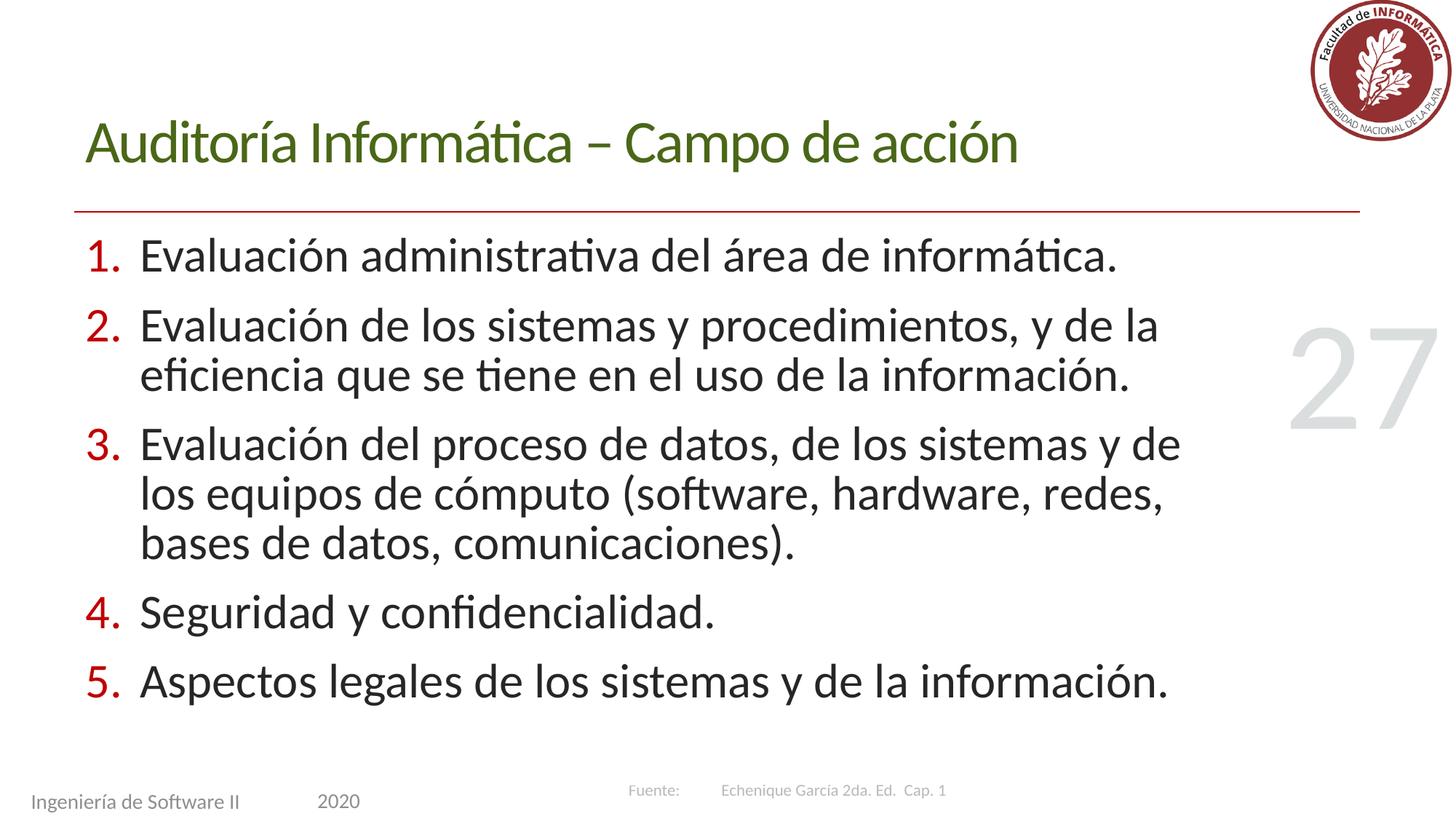

# Auditoría Informática – Campo de acción
Evaluación administrativa del área de informática.
Evaluación de los sistemas y procedimientos, y de la eficiencia que se tiene en el uso de la información.
Evaluación del proceso de datos, de los sistemas y de los equipos de cómputo (software, hardware, redes, bases de datos, comunicaciones).
Seguridad y confidencialidad.
Aspectos legales de los sistemas y de la información.
27
Echenique García 2da. Ed.  Cap. 1

2020
Ingeniería de Software II